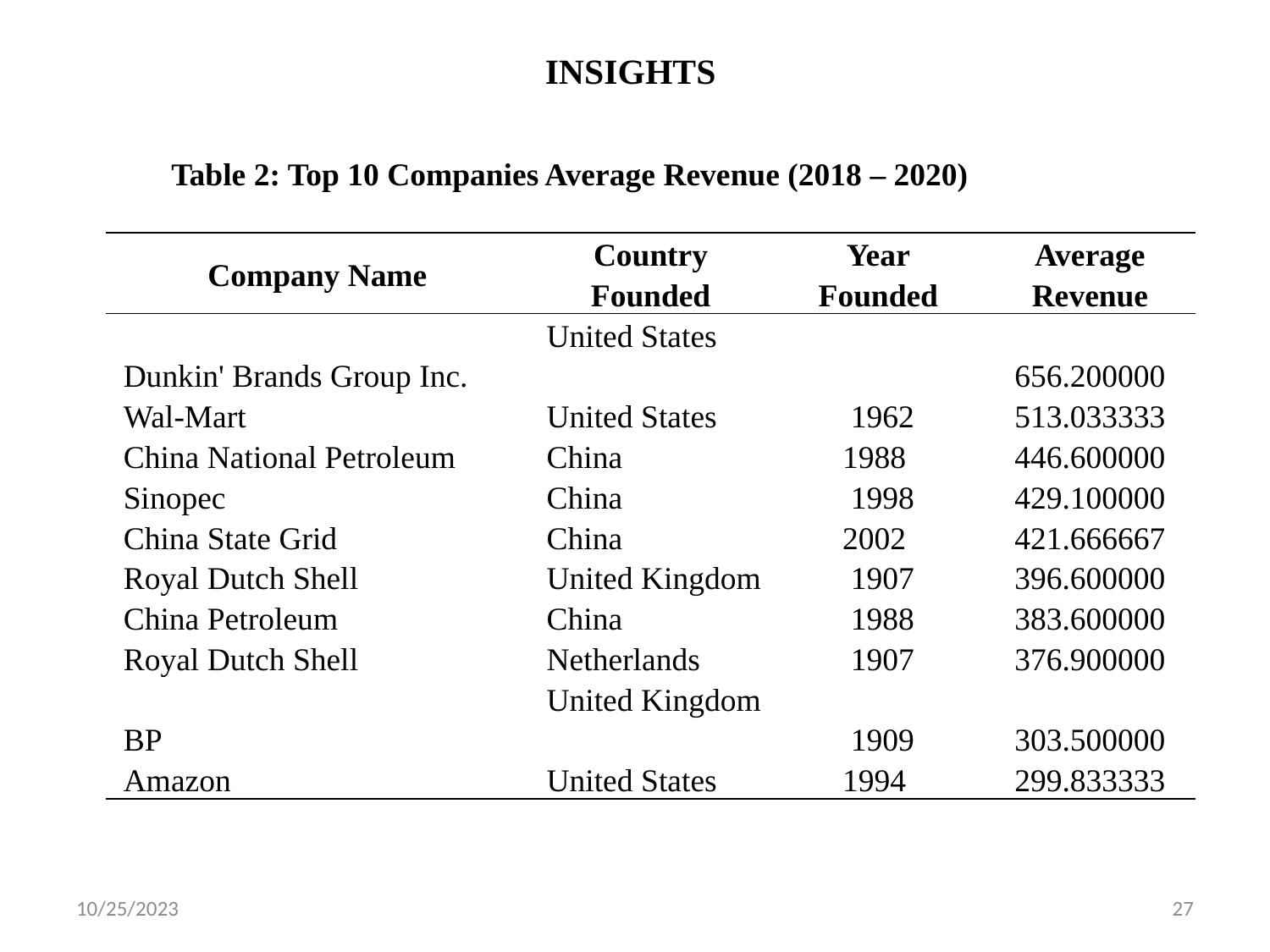

INSIGHTS
Table 2: Top 10 Companies Average Revenue (2018 – 2020)
| Company Name | Country Founded | Year Founded | Average Revenue |
| --- | --- | --- | --- |
| Dunkin' Brands Group Inc. | United States |  | 656.200000 |
| Wal-Mart | United States | 1962 | 513.033333 |
| China National Petroleum | China | 1988 | 446.600000 |
| Sinopec | China | 1998 | 429.100000 |
| China State Grid | China | 2002 | 421.666667 |
| Royal Dutch Shell | United Kingdom | 1907 | 396.600000 |
| China Petroleum | China | 1988 | 383.600000 |
| Royal Dutch Shell | Netherlands | 1907 | 376.900000 |
| BP | United Kingdom | 1909 | 303.500000 |
| Amazon | United States | 1994 | 299.833333 |
10/25/2023
27